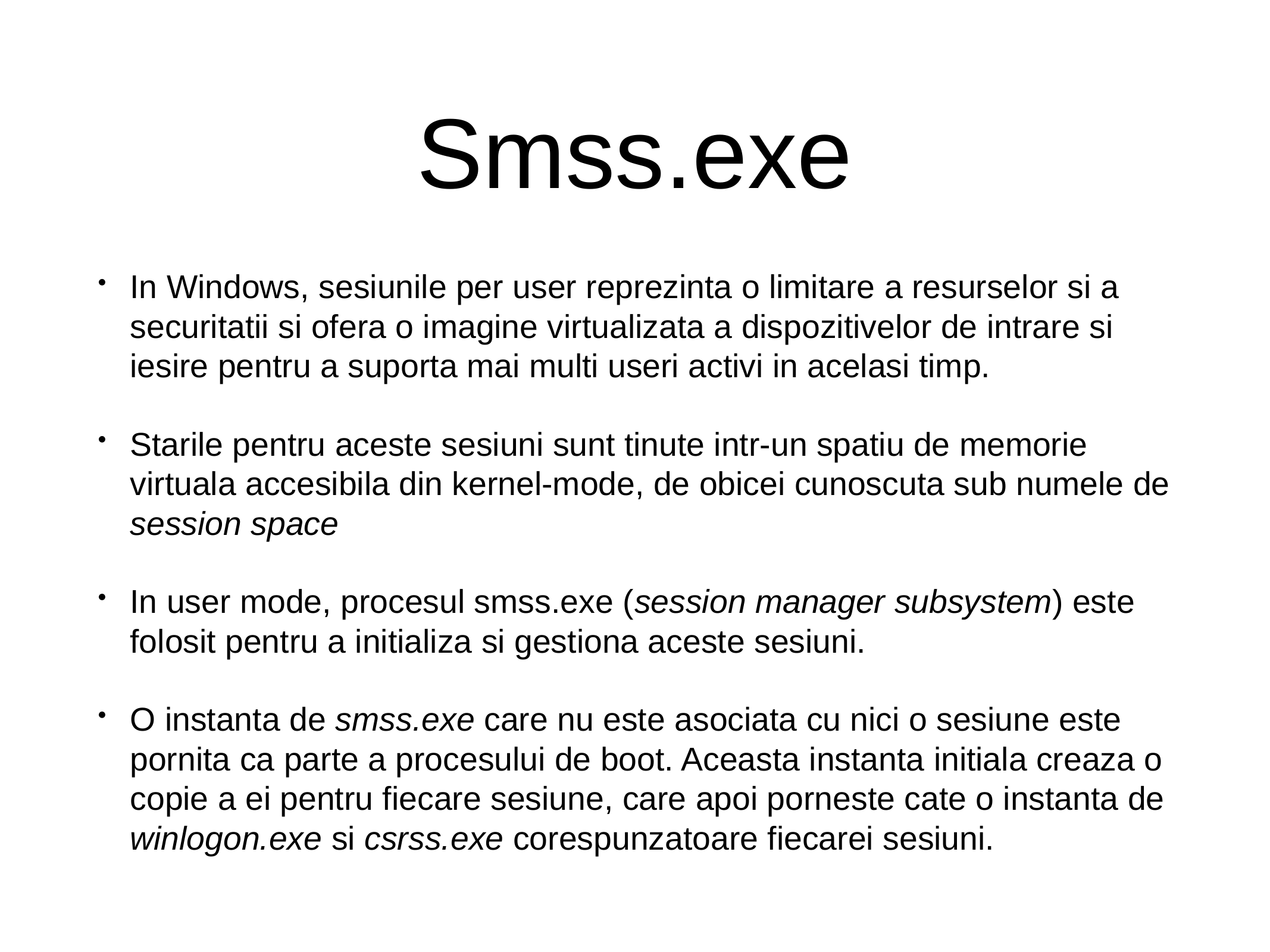

# Smss.exe
In Windows, sesiunile per user reprezinta o limitare a resurselor si a securitatii si ofera o imagine virtualizata a dispozitivelor de intrare si iesire pentru a suporta mai multi useri activi in acelasi timp.
Starile pentru aceste sesiuni sunt tinute intr-un spatiu de memorie virtuala accesibila din kernel-mode, de obicei cunoscuta sub numele de session space
In user mode, procesul smss.exe (session manager subsystem) este folosit pentru a initializa si gestiona aceste sesiuni.
O instanta de smss.exe care nu este asociata cu nici o sesiune este pornita ca parte a procesului de boot. Aceasta instanta initiala creaza o copie a ei pentru fiecare sesiune, care apoi porneste cate o instanta de winlogon.exe si csrss.exe corespunzatoare fiecarei sesiuni.